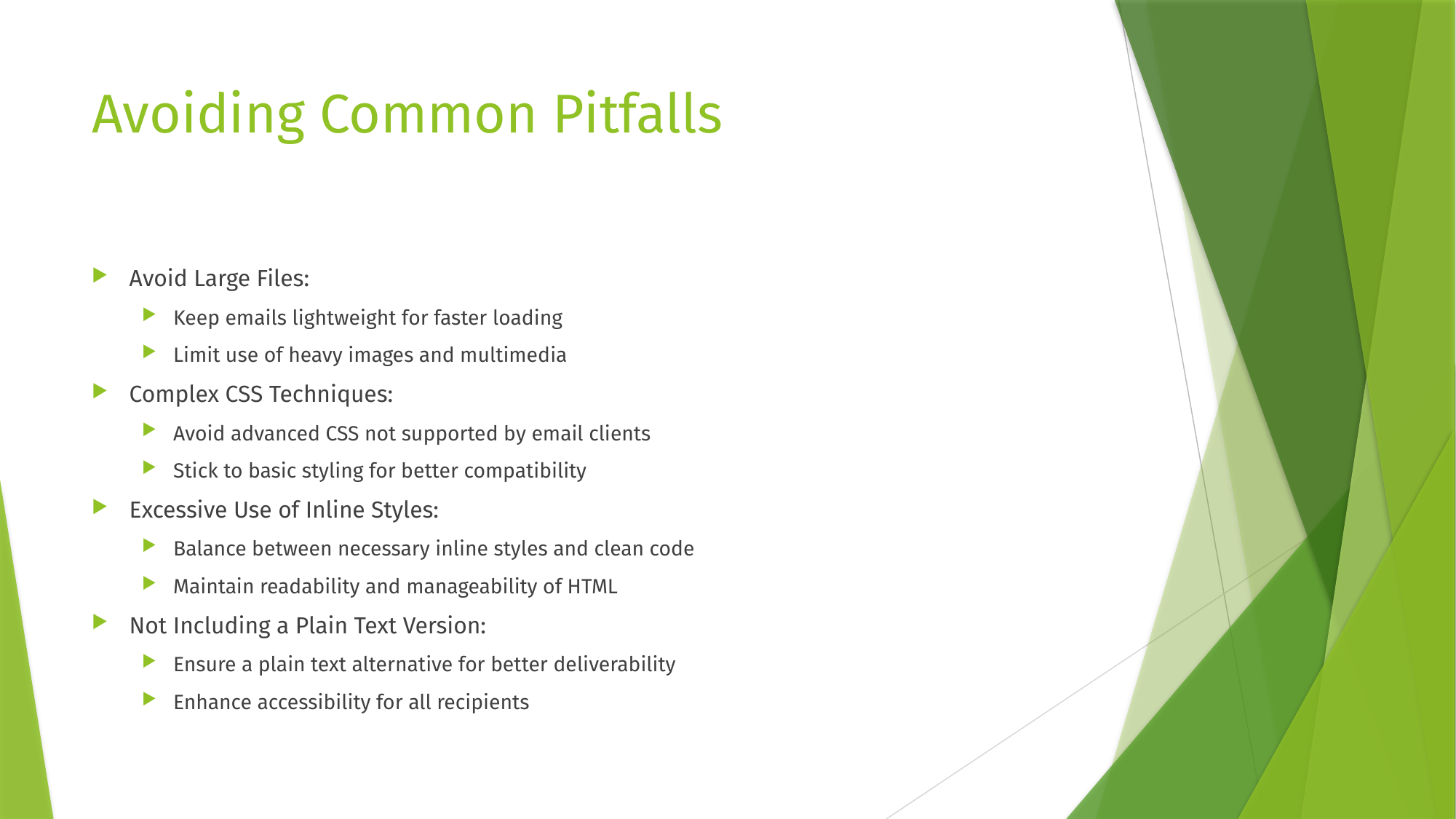

# Avoiding Common Pitfalls
Avoid Large Files:
Keep emails lightweight for faster loading
Limit use of heavy images and multimedia
Complex CSS Techniques:
Avoid advanced CSS not supported by email clients
Stick to basic styling for better compatibility
Excessive Use of Inline Styles:
Balance between necessary inline styles and clean code
Maintain readability and manageability of HTML
Not Including a Plain Text Version:
Ensure a plain text alternative for better deliverability
Enhance accessibility for all recipients